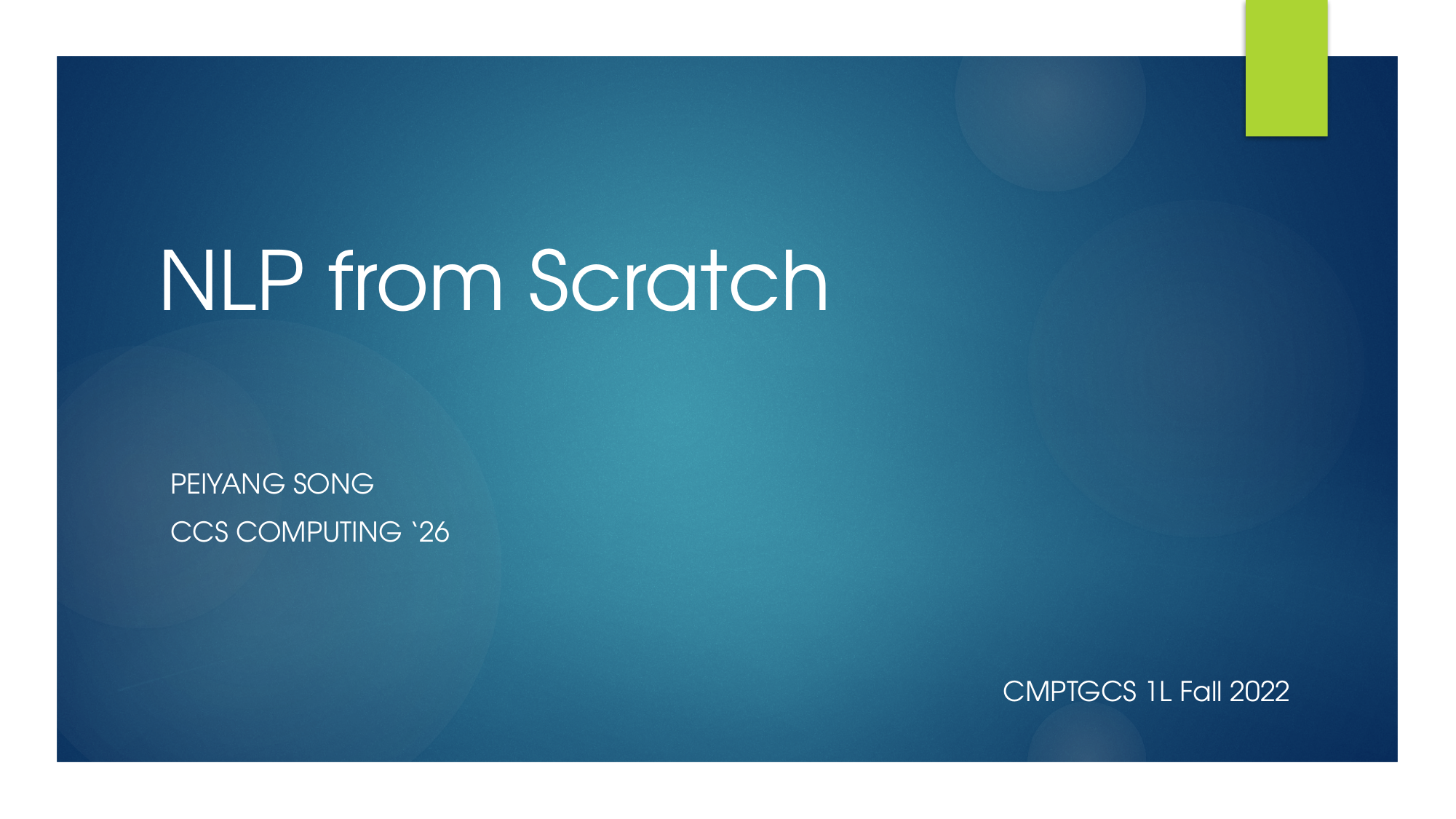

# NLP from Scratch
PEIYANG SONG
Ccs computing ‘26
CMPTGCS 1L Fall 2022